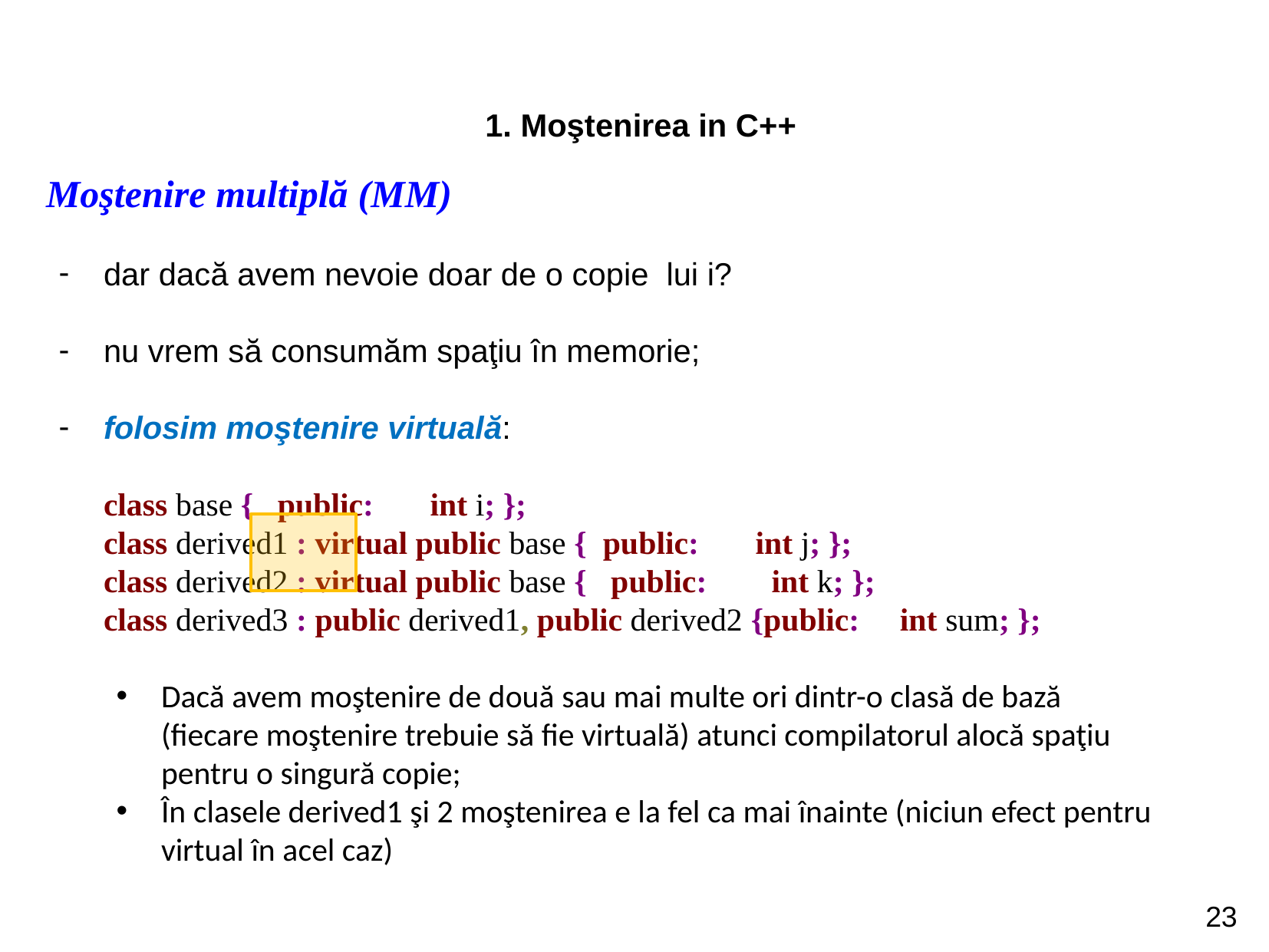

1. Moştenirea in C++
Moştenire multiplă (MM)

dar dacă avem nevoie doar de o copie  lui i?

nu vrem să consumăm spaţiu în memorie;

folosim moştenire virtuală:

class base {   public:       int i; };
class derived1 : virtual public base {  public:       int j; };
class derived2 : virtual public base {   public:        int k; };
class derived3 : public derived1, public derived2 {public:     int sum; };

Dacă avem moştenire de două sau mai multe ori dintr-o clasă de bază (fiecare moştenire trebuie să fie virtuală) atunci compilatorul alocă spaţiu pentru o singură copie;
În clasele derived1 şi 2 moştenirea e la fel ca mai înainte (niciun efect pentru virtual în acel caz)

23